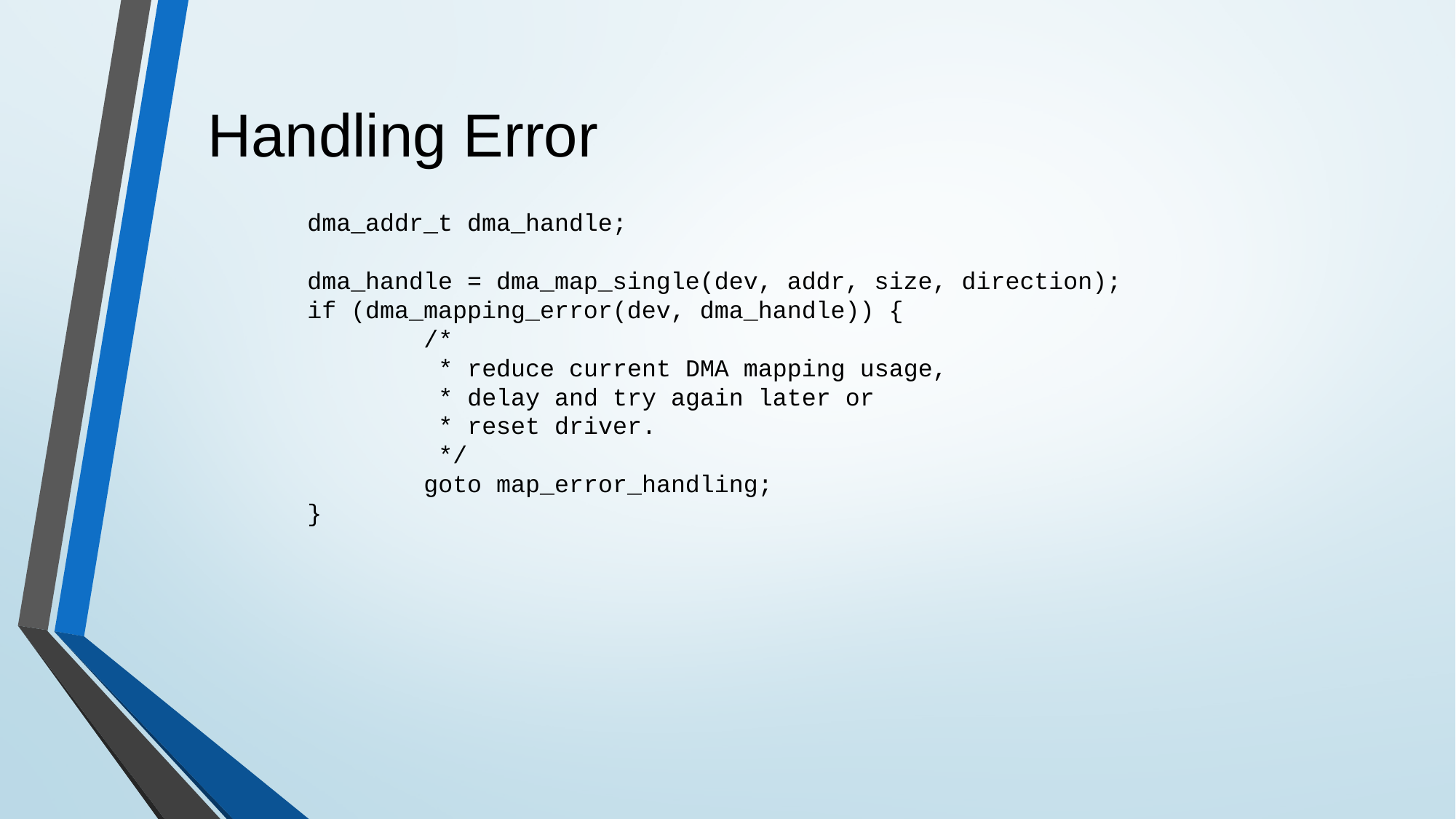

Handling Error
        dma_addr_t dma_handle;

        dma_handle = dma_map_single(dev, addr, size, direction);
        if (dma_mapping_error(dev, dma_handle)) {
                /*
                 * reduce current DMA mapping usage,
                 * delay and try again later or
                 * reset driver.
                 */
                goto map_error_handling;
        }